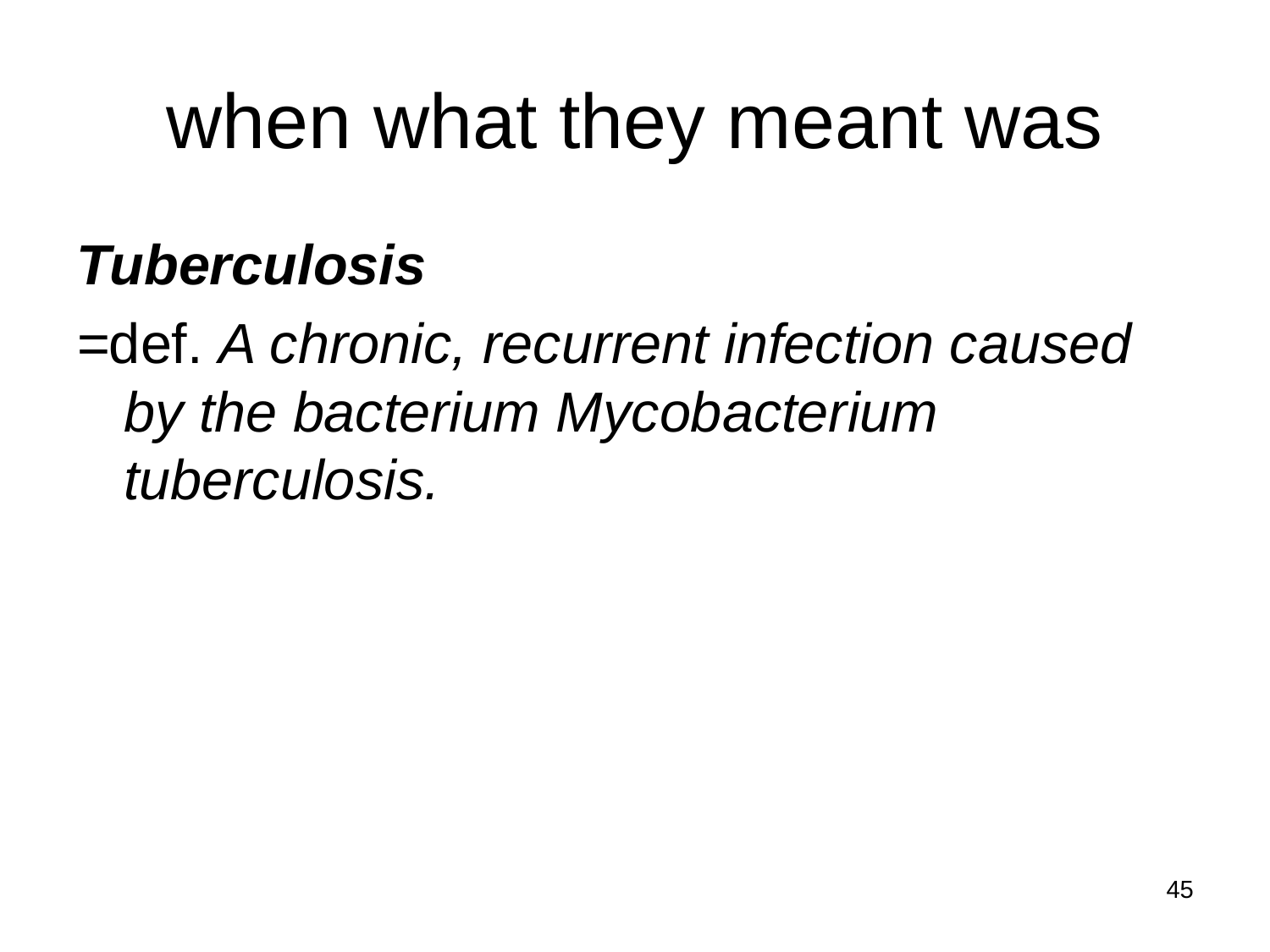

# when what they meant was
Tuberculosis
=def. A chronic, recurrent infection caused by the bacterium Mycobacterium tuberculosis.
45